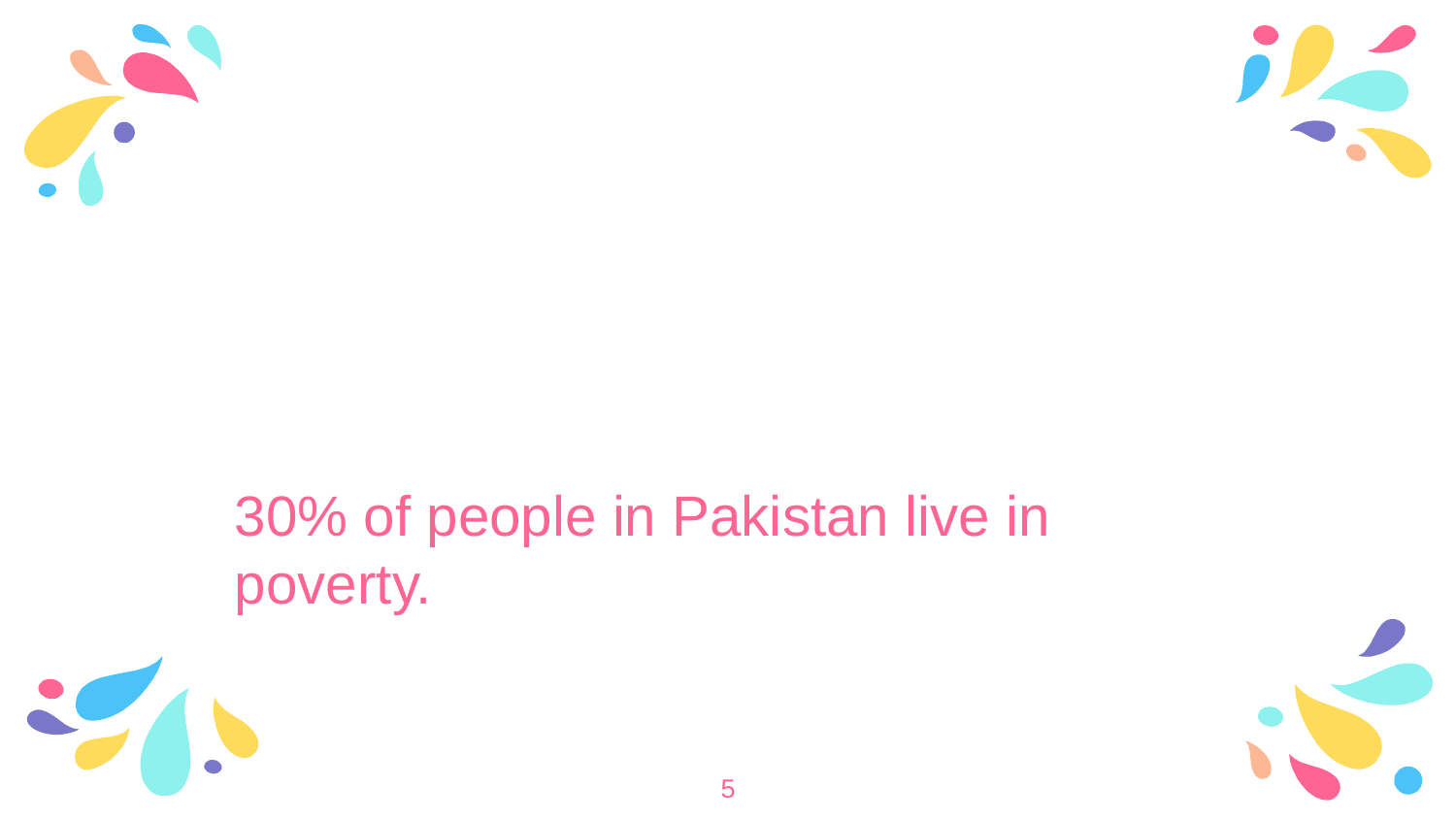

30% of people in Pakistan live in poverty.
5